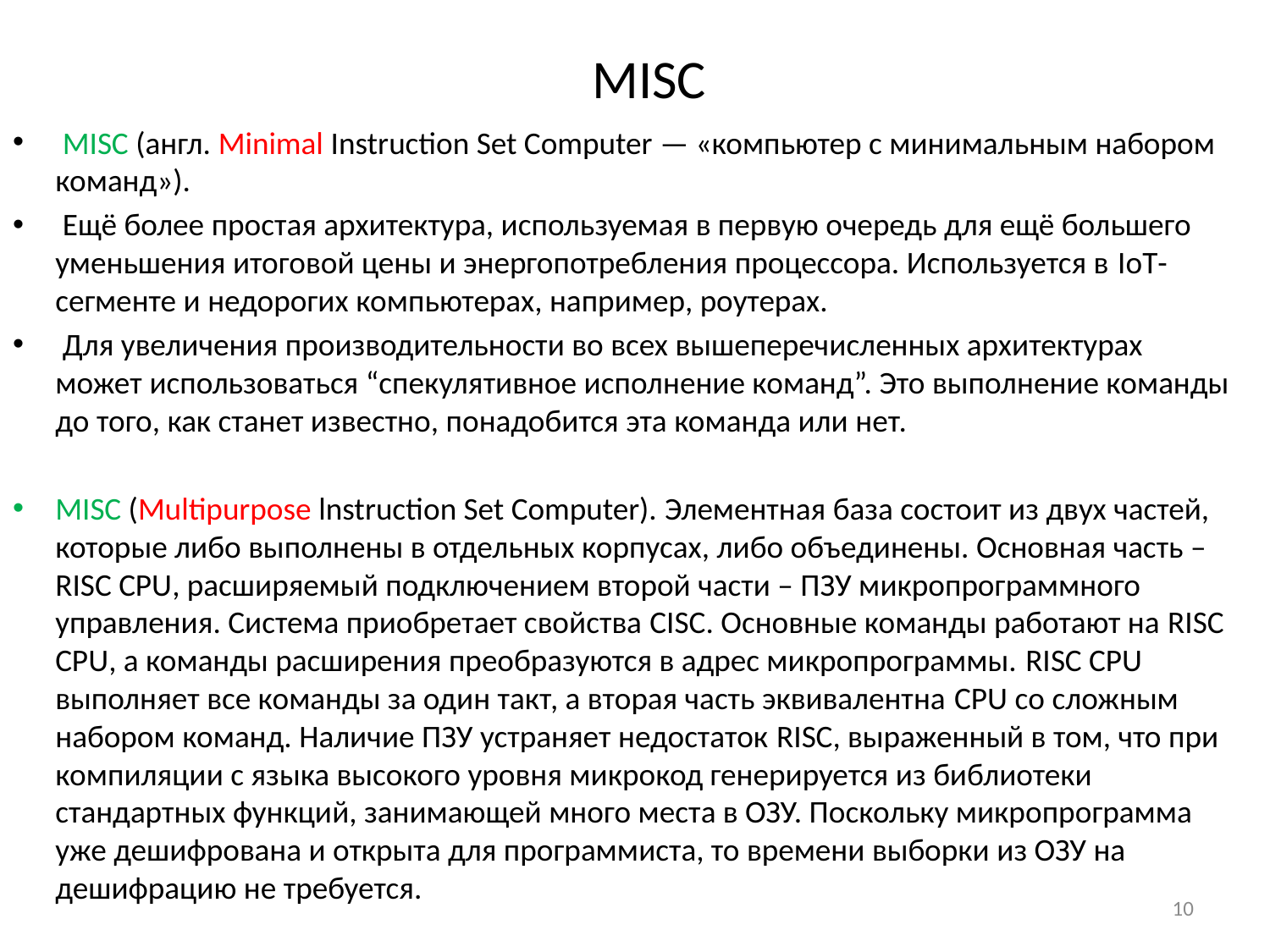

# MISC
 MISC (англ. Minimal Instruction Set Computer — «компьютер с минимальным набором команд»).
 Ещё более простая архитектура, используемая в первую очередь для ещё большего уменьшения итоговой цены и энергопотребления процессора. Используется в IoT-сегменте и недорогих компьютерах, например, роутерах.
 Для увеличения производительности во всех вышеперечисленных архитектурах может использоваться “спекулятивное исполнение команд”. Это выполнение команды до того, как станет известно, понадобится эта команда или нет.

MISC (Multipurpose lnstruction Set Computer). Элементная база состоит из двух частей, которые либо выполнены в отдельных корпусах, либо объединены. Основная часть – RISC CPU, расширяемый подключением второй части – ПЗУ микропрограммного управления. Система приобретает свойства CISC. Основные команды работают на RISC CPU, а команды расширения преобразуются в адрес микропрограммы. RISC CPU выполняет все команды за один такт, а вторая часть эквивалентна CPU со сложным набором команд. Наличие ПЗУ устраняет недостаток RISC, выраженный в том, что при компиляции с языка высокого уровня микрокод генерируется из библиотеки стандартных функций, занимающей много места в ОЗУ. Поскольку микропрограмма уже дешифрована и открыта для программиста, то времени выборки из ОЗУ на дешифрацию не требуется.

10